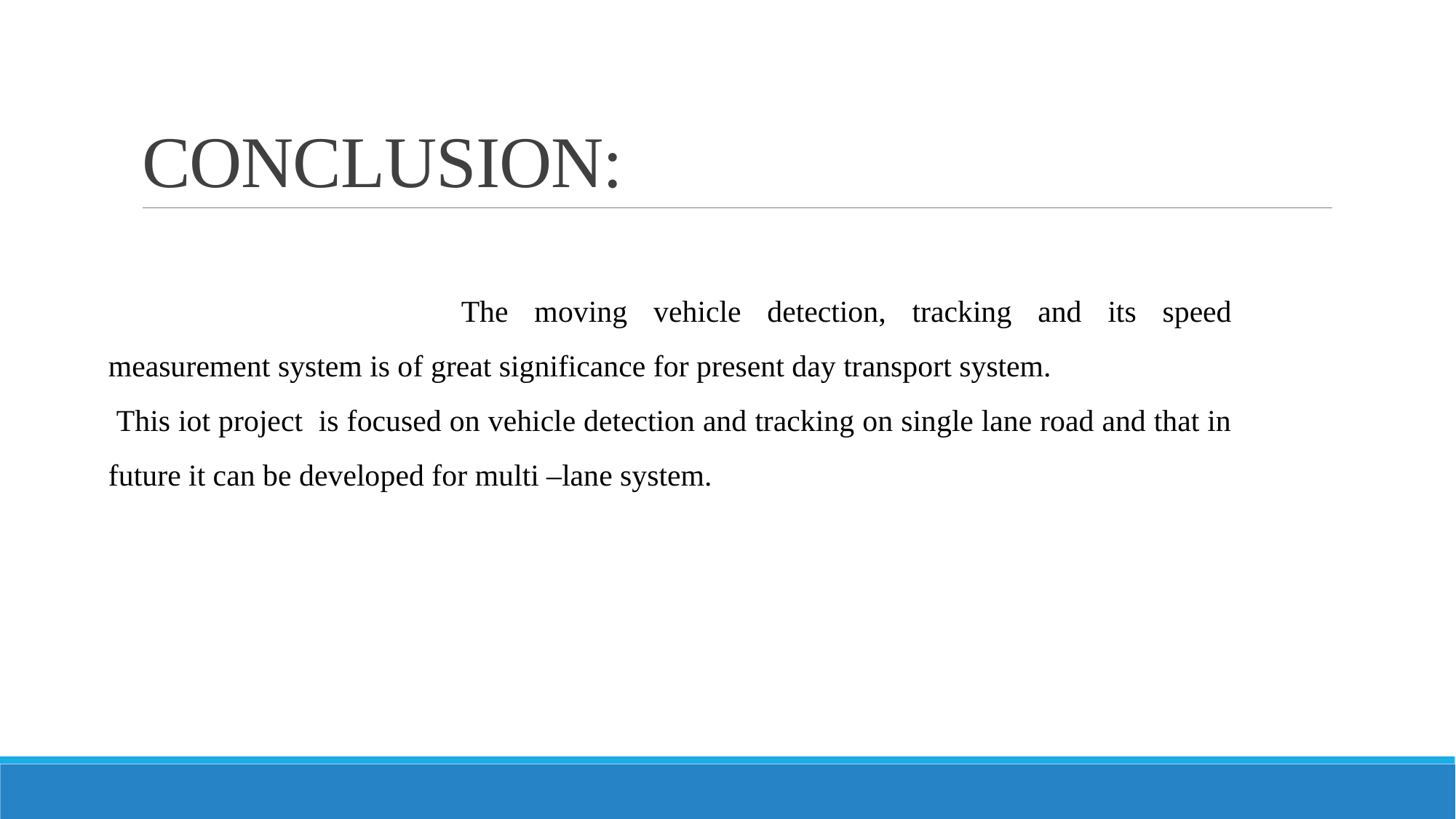

# CONCLUSION:
			 The moving vehicle detection, tracking and its speed measurement system is of great significance for present day transport system.
 This iot project  is focused on vehicle detection and tracking on single lane road and that in future it can be developed for multi –lane system.